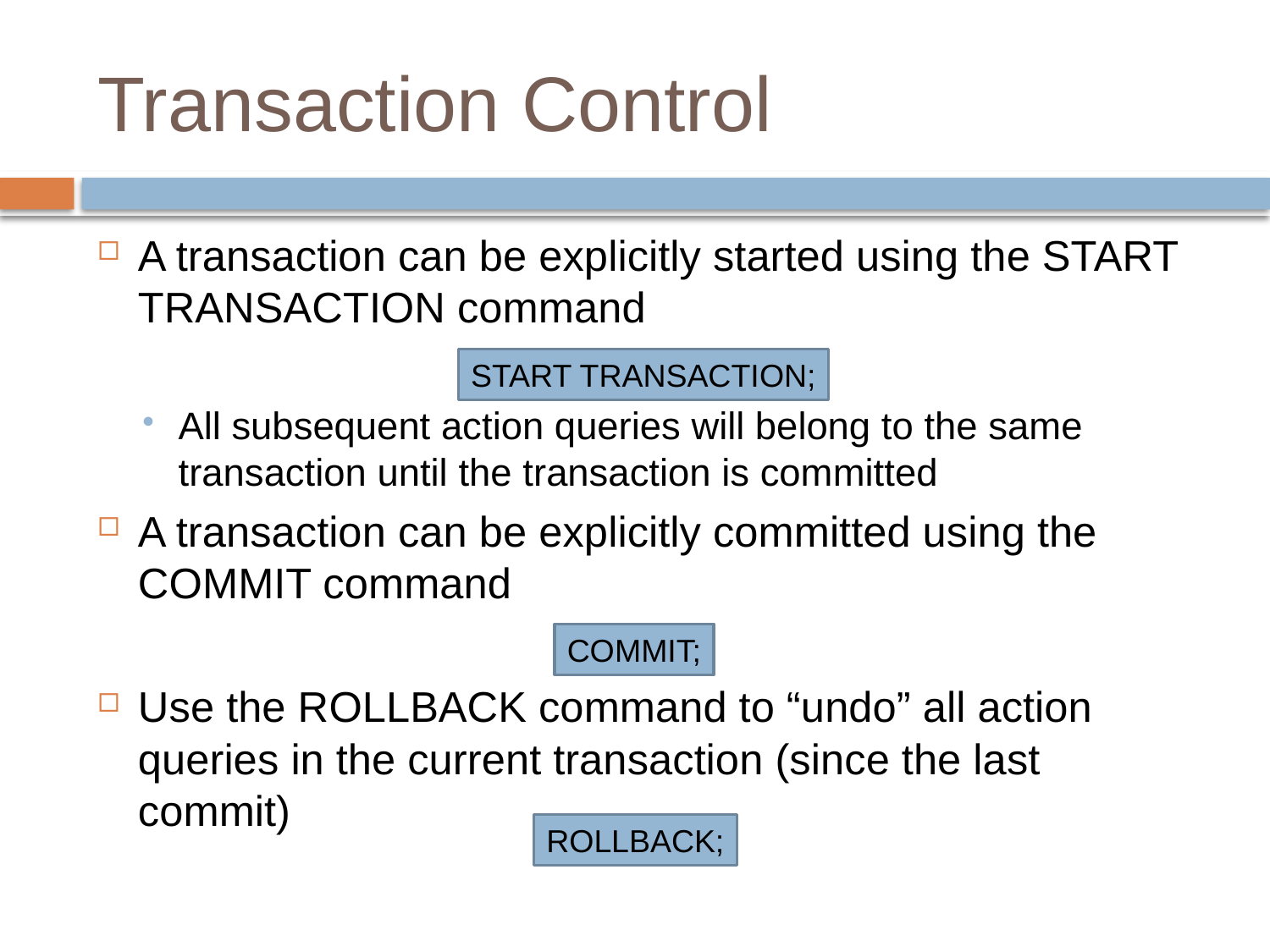

# Transaction Control
A transaction can be explicitly started using the START TRANSACTION command

All subsequent action queries will belong to the same transaction until the transaction is committed
A transaction can be explicitly committed using the COMMIT command

Use the ROLLBACK command to “undo” all action queries in the current transaction (since the last commit)
START TRANSACTION;
COMMIT;
ROLLBACK;